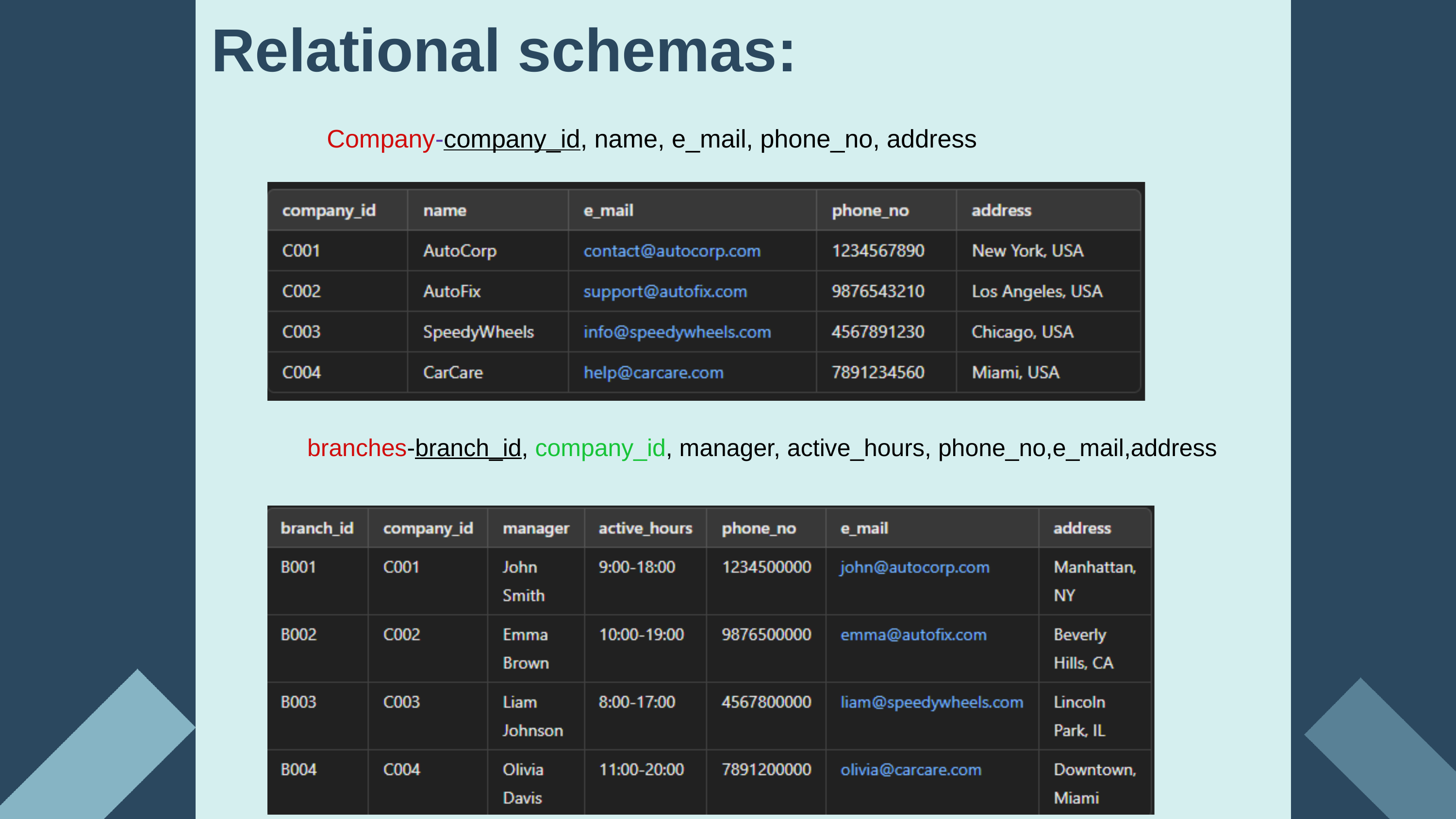

Relational schemas:
Company-company_id, name, e_mail, phone_no, address

branches-branch_id, company_id, manager, active_hours, phone_no,e_mail,address